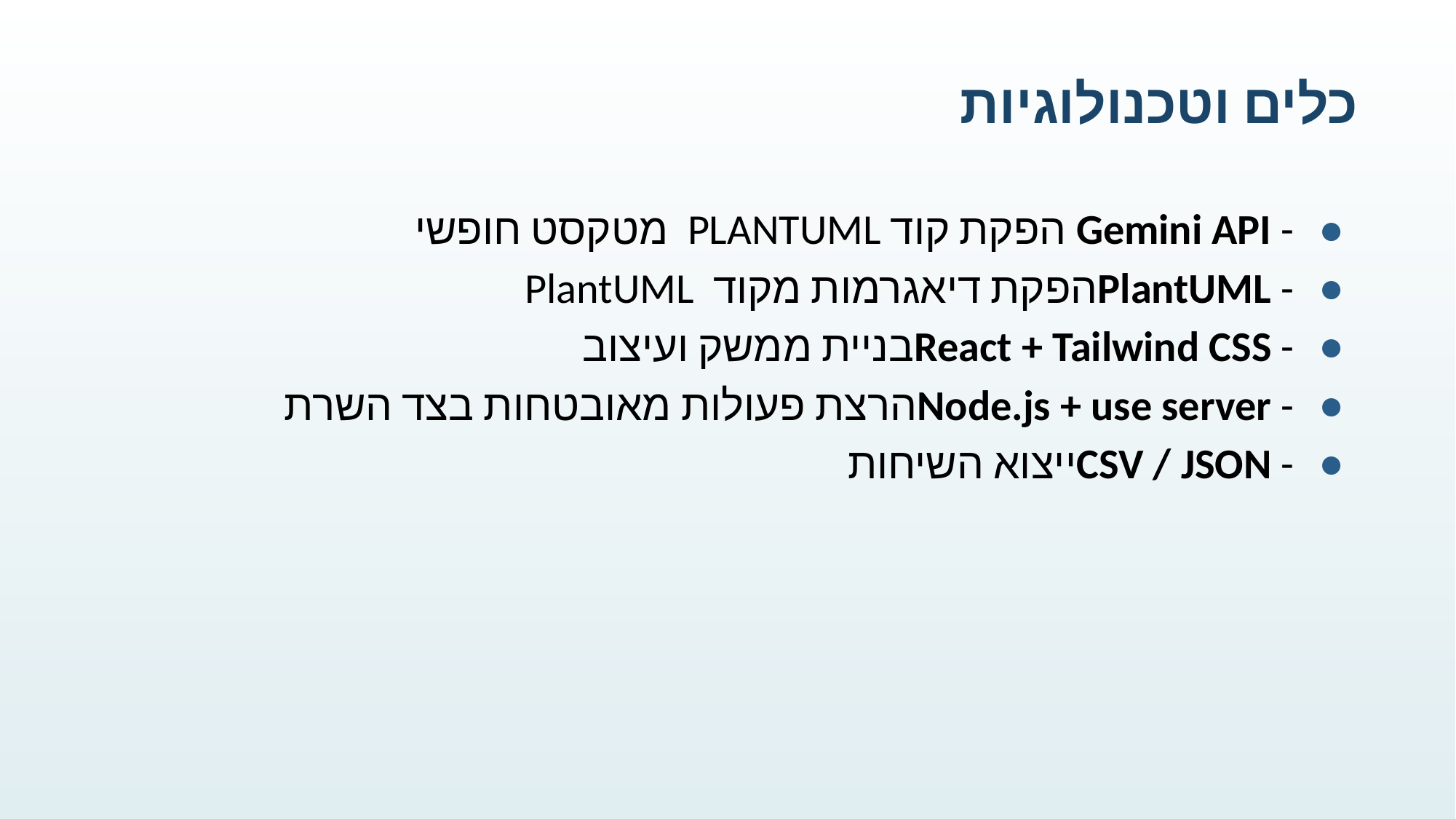

# כלים וטכנולוגיות
 - Gemini API הפקת קוד PLANTUML  מטקסט חופשי
 - PlantUMLהפקת דיאגרמות מקוד  PlantUML
 - React + Tailwind CSSבניית ממשק ועיצוב
 - Node.js + use serverהרצת פעולות מאובטחות בצד השרת
 - CSV / JSONייצוא השיחות